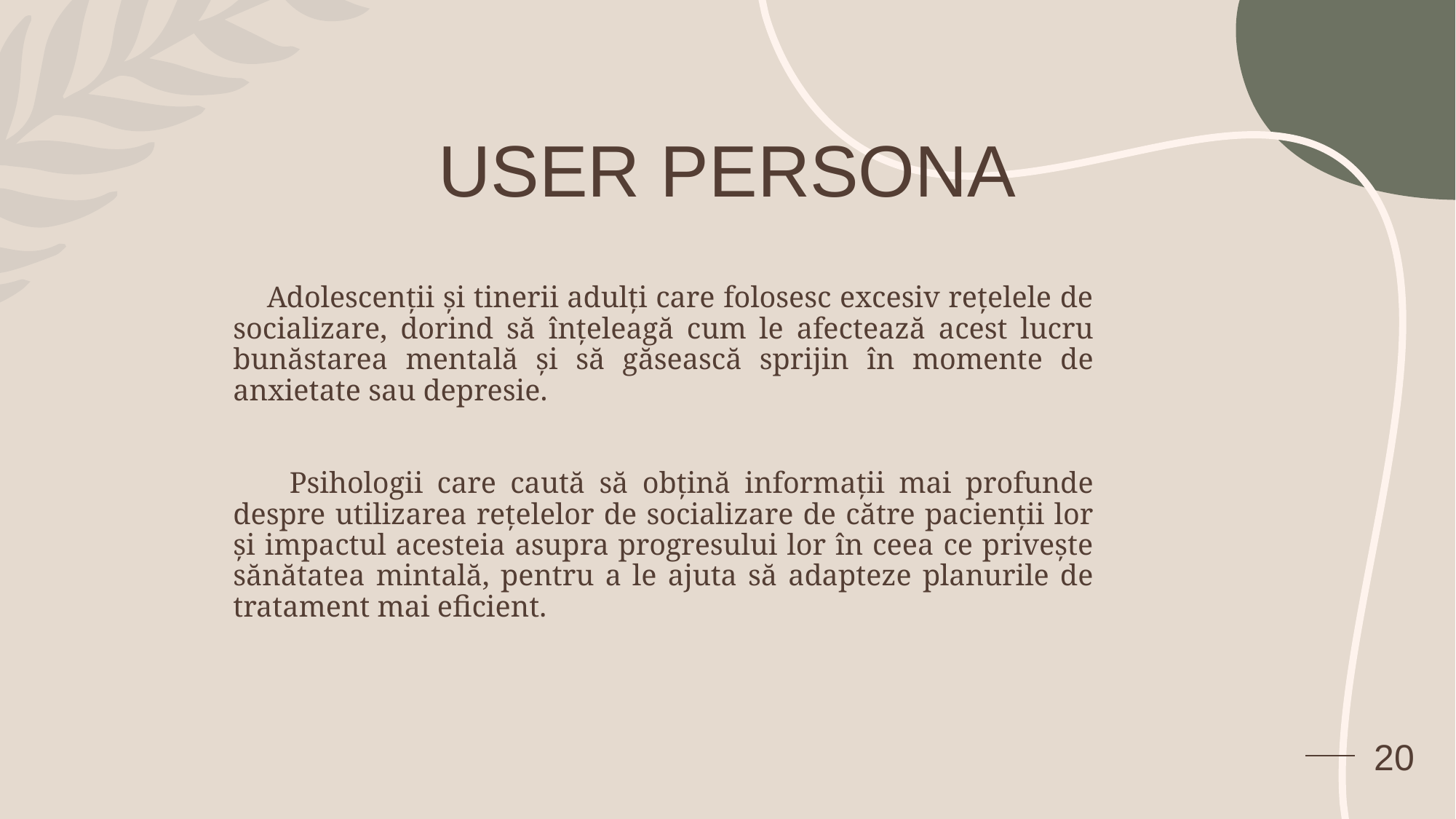

# USER PERSONA
    Adolescenții și tinerii adulți care folosesc excesiv rețelele de socializare, dorind să înțeleagă cum le afectează acest lucru bunăstarea mentală și să găsească sprijin în momente de anxietate sau depresie.

    Psihologii care caută să obțină informații mai profunde despre utilizarea rețelelor de socializare de către pacienții lor și impactul acesteia asupra progresului lor în ceea ce privește sănătatea mintală, pentru a le ajuta să adapteze planurile de tratament mai eficient.
20